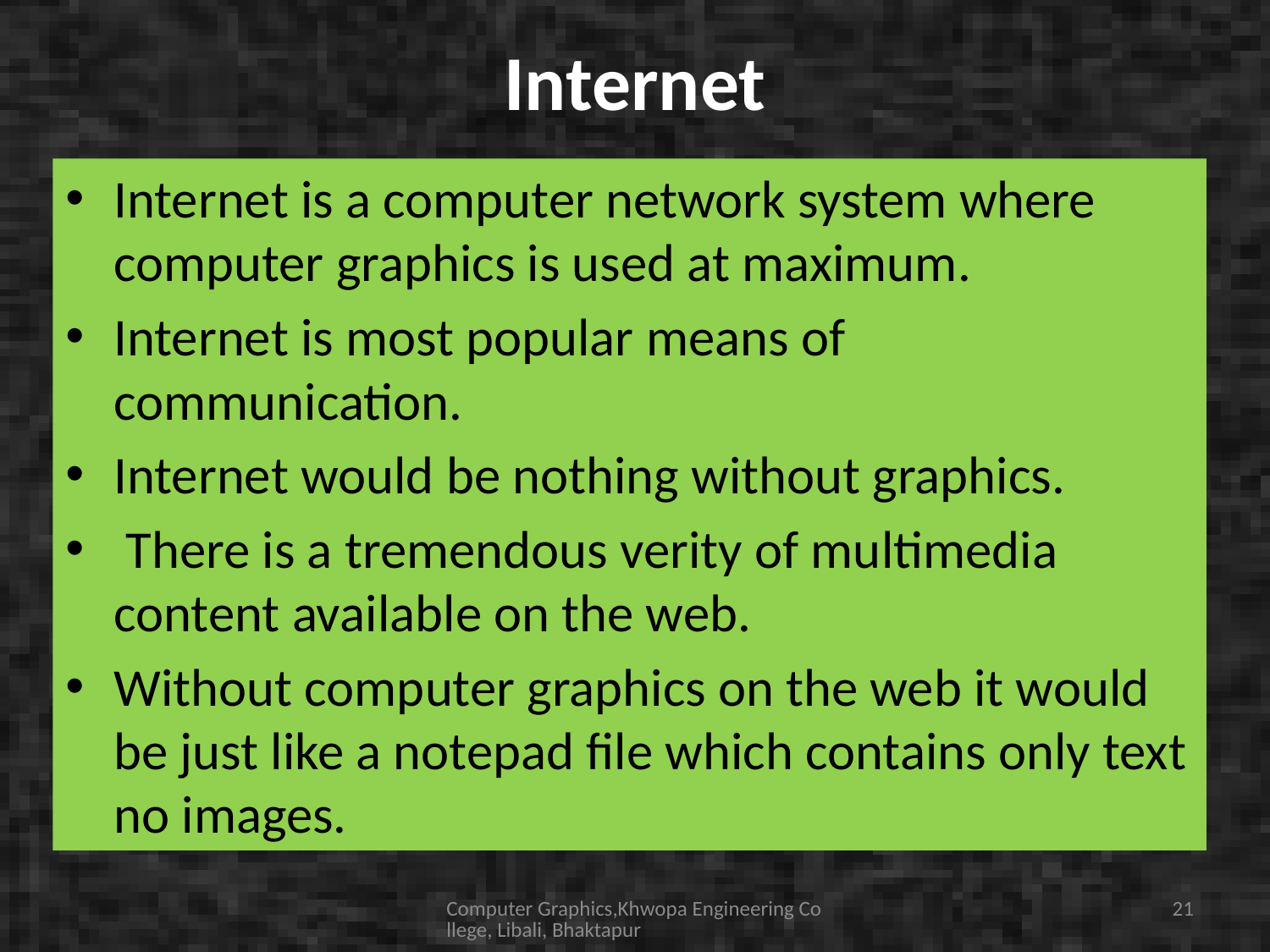

# Internet
Internet is a computer network system where computer graphics is used at maximum.
Internet is most popular means of communication.
Internet would be nothing without graphics.
 There is a tremendous verity of multimedia content available on the web.
Without computer graphics on the web it would be just like a notepad file which contains only text no images.

Computer Graphics,Khwopa Engineering College, Libali, Bhaktapur
21